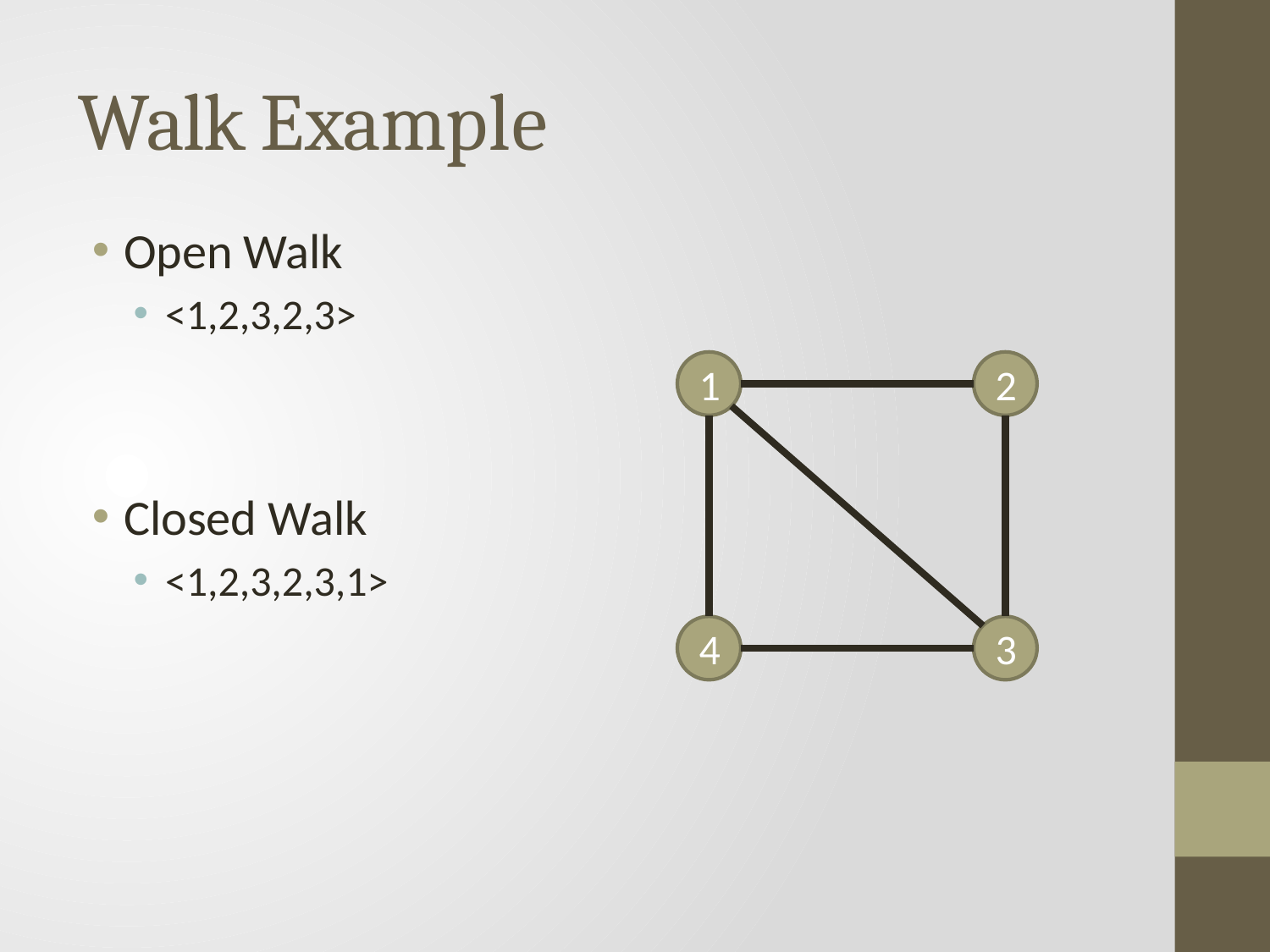

# Walk Example
Open Walk
<1,2,3,2,3>

Closed Walk
<1,2,3,2,3,1>

1
2
4
3